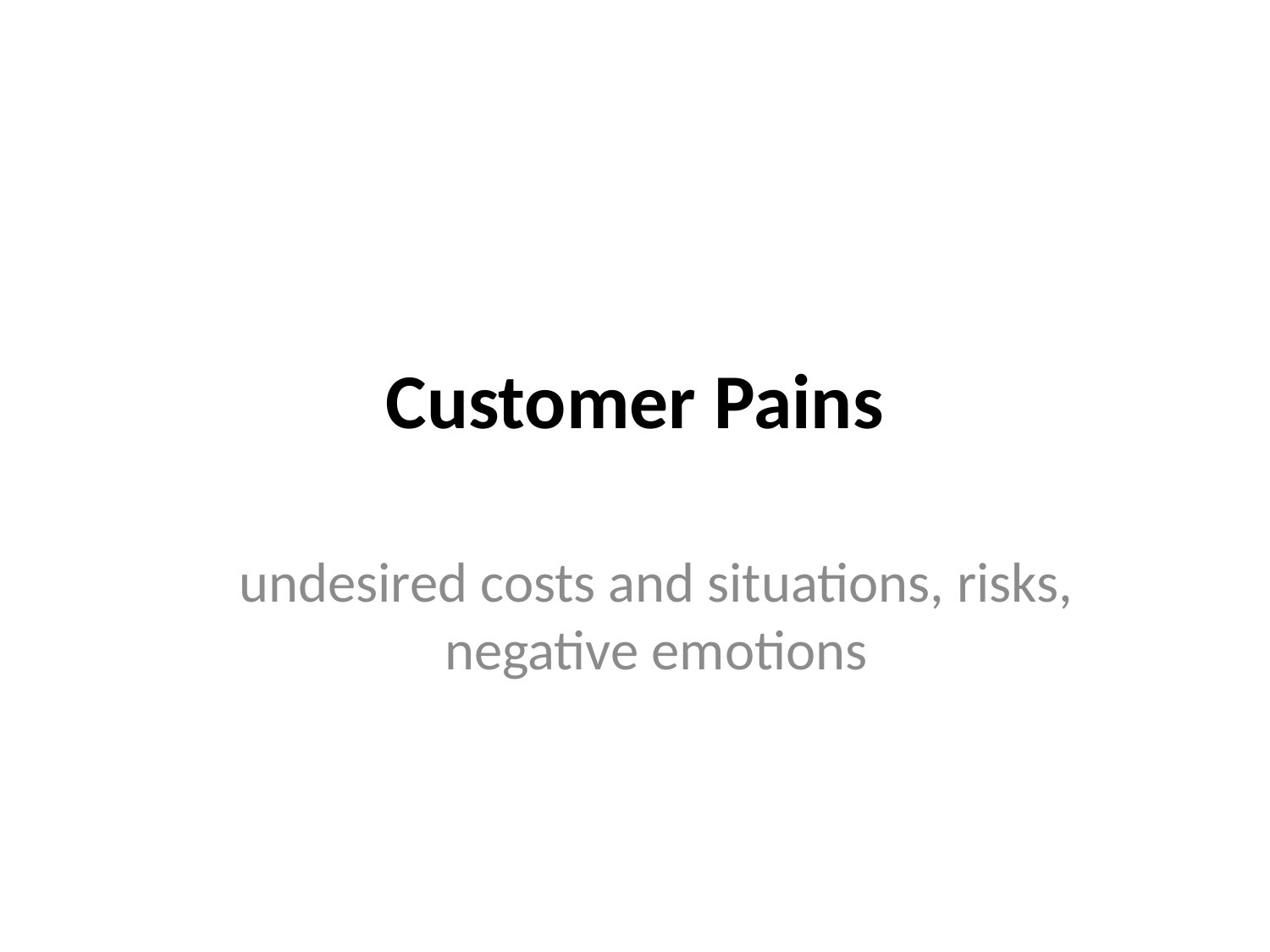

# Customer Pains
undesired costs and situations, risks, negative emotions